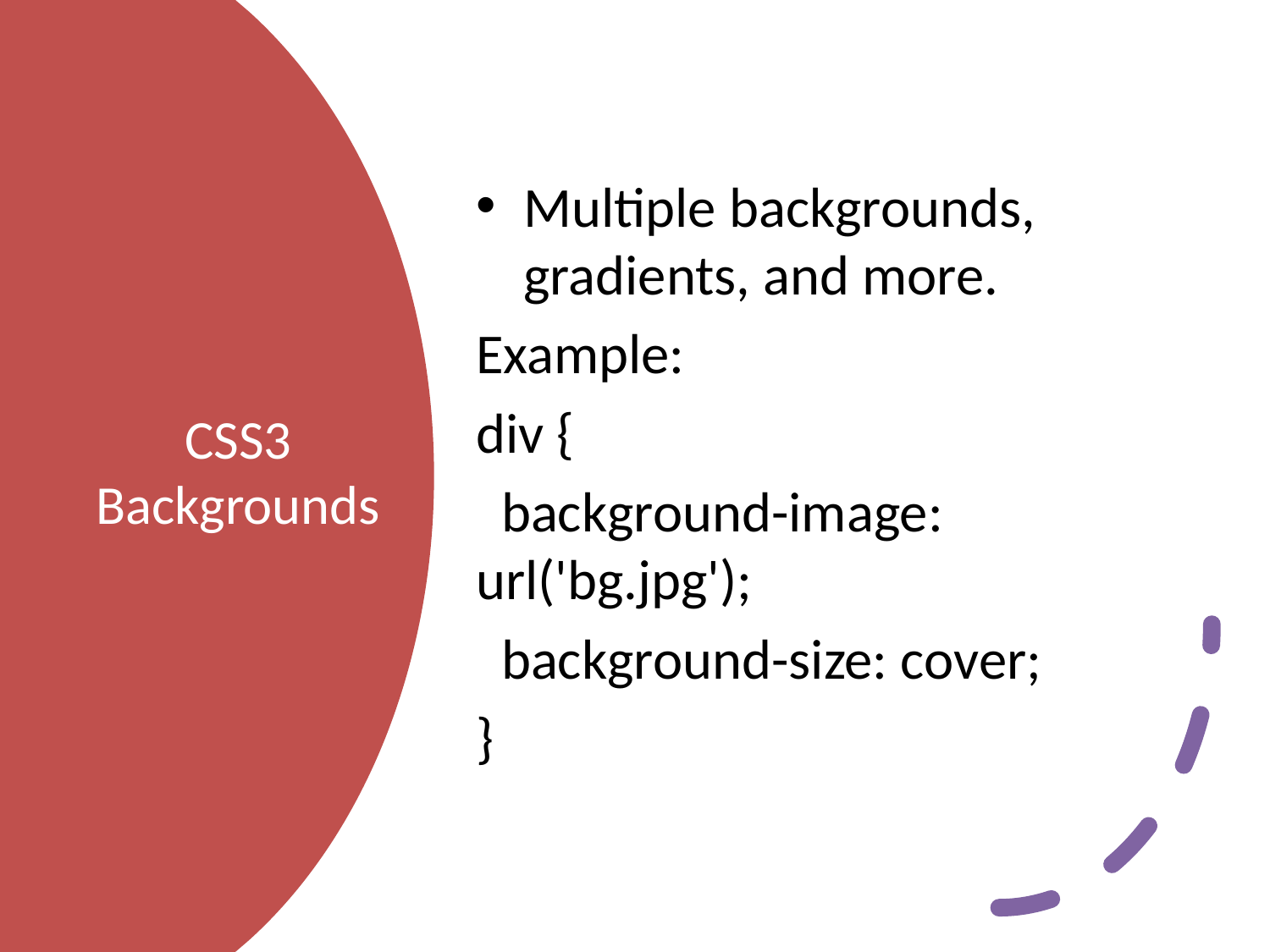

Multiple backgrounds, gradients, and more.
Example:
div {
  background-image: url('bg.jpg');
  background-size: cover;
}
# CSS3 Backgrounds